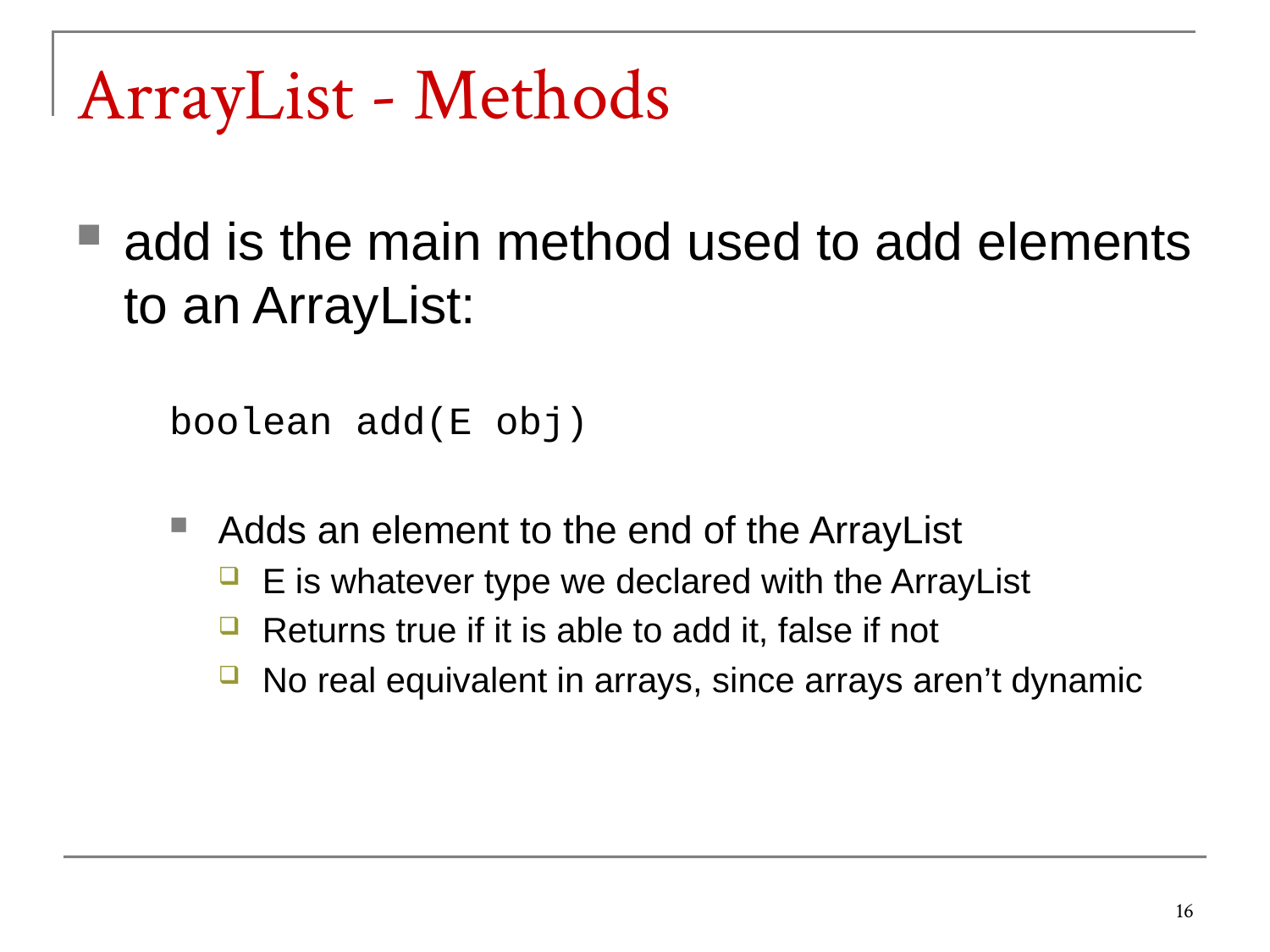

# ArrayList - Methods
add is the main method used to add elements to an ArrayList:

boolean add(E obj)

Adds an element to the end of the ArrayList
E is whatever type we declared with the ArrayList
Returns true if it is able to add it, false if not
No real equivalent in arrays, since arrays aren’t dynamic

16